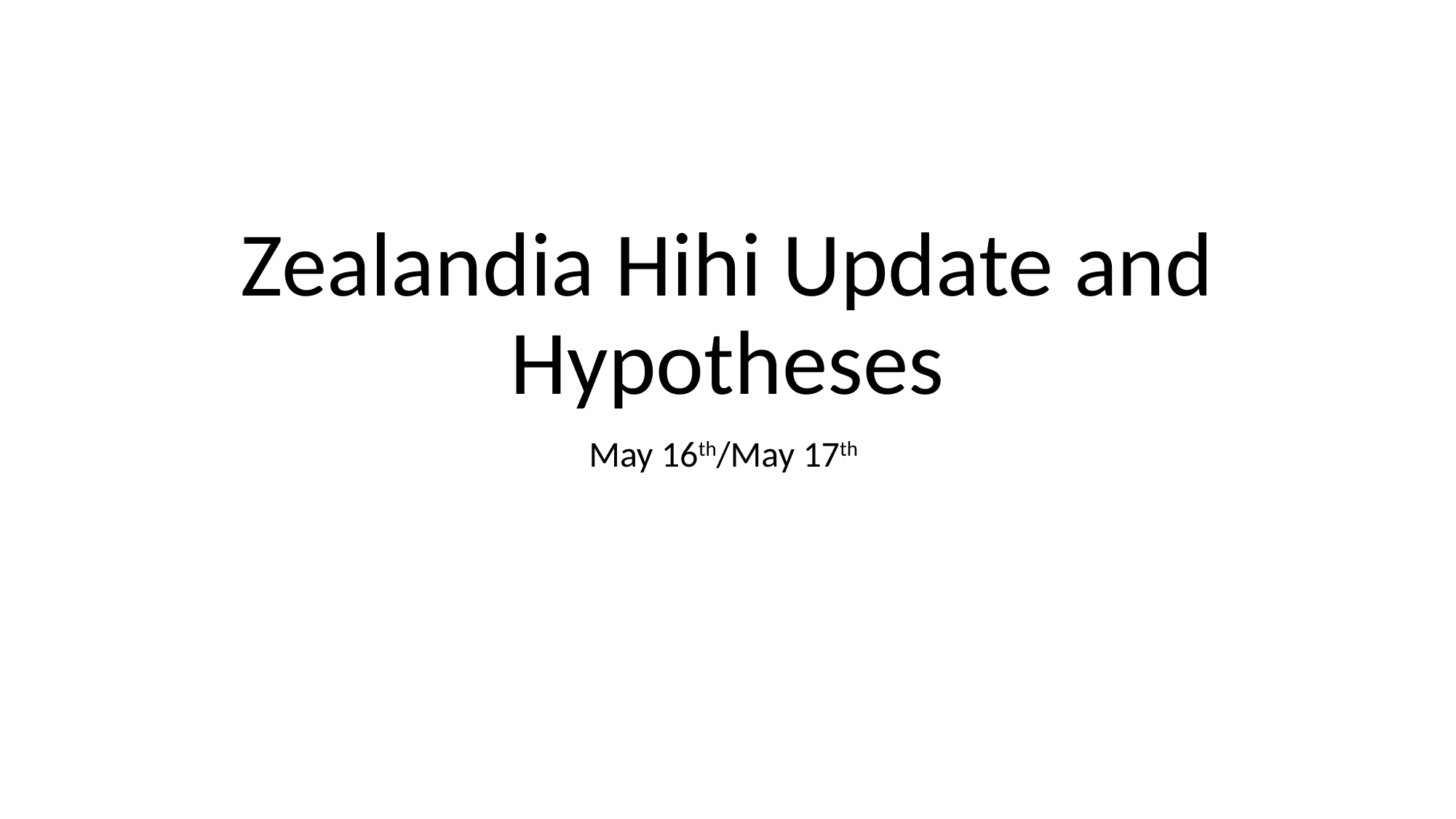

# Zealandia Hihi Update and Hypotheses
May 16th/May 17th